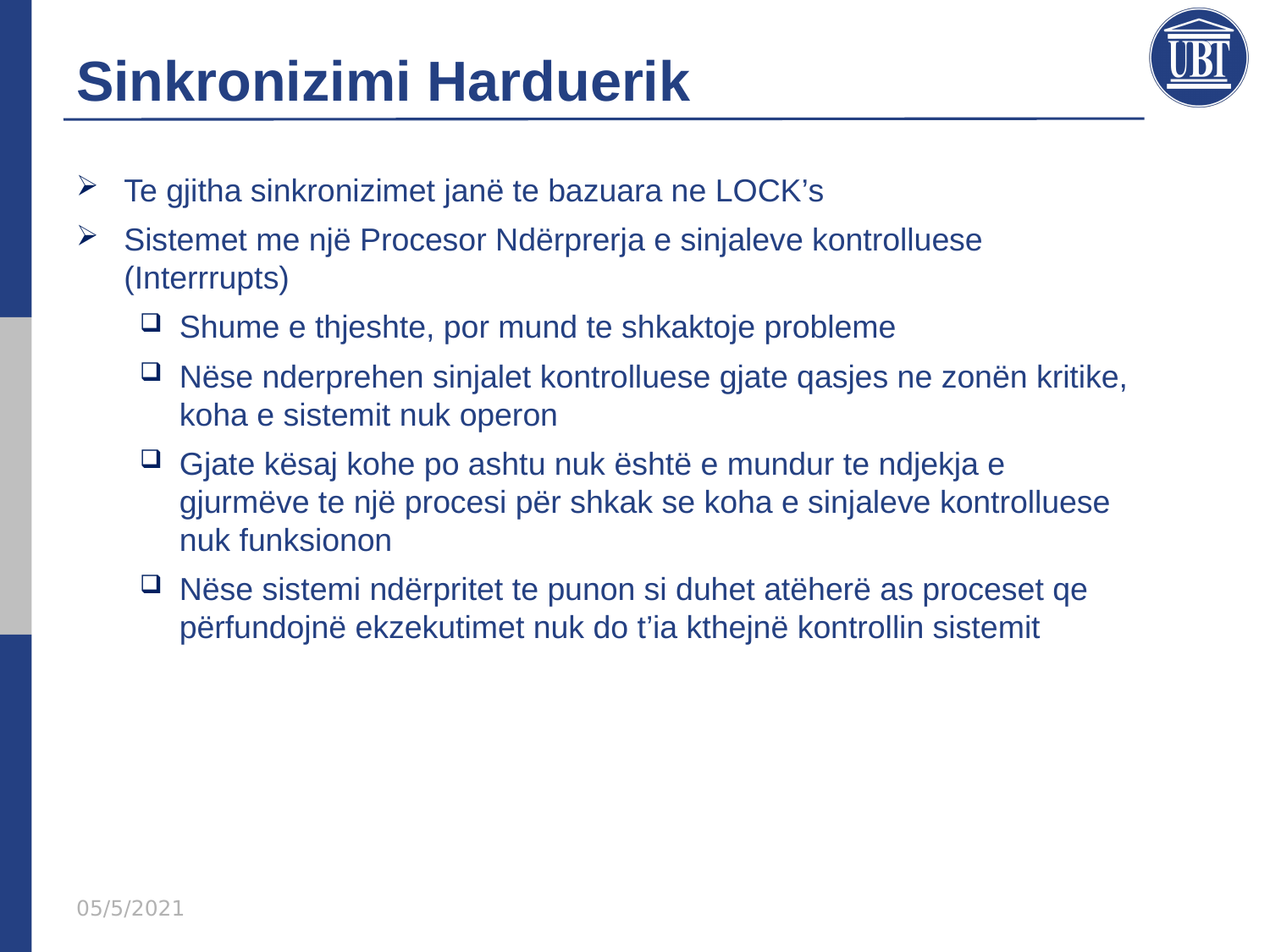

# Sinkronizimi Harduerik
Te gjitha sinkronizimet janë te bazuara ne LOCK’s
Sistemet me një Procesor Ndërprerja e sinjaleve kontrolluese (Interrrupts)
Shume e thjeshte, por mund te shkaktoje probleme
Nëse nderprehen sinjalet kontrolluese gjate qasjes ne zonën kritike, koha e sistemit nuk operon
Gjate kësaj kohe po ashtu nuk është e mundur te ndjekja e gjurmëve te një procesi për shkak se koha e sinjaleve kontrolluese nuk funksionon
Nëse sistemi ndërpritet te punon si duhet atëherë as proceset qe përfundojnë ekzekutimet nuk do t’ia kthejnë kontrollin sistemit

05/5/2021